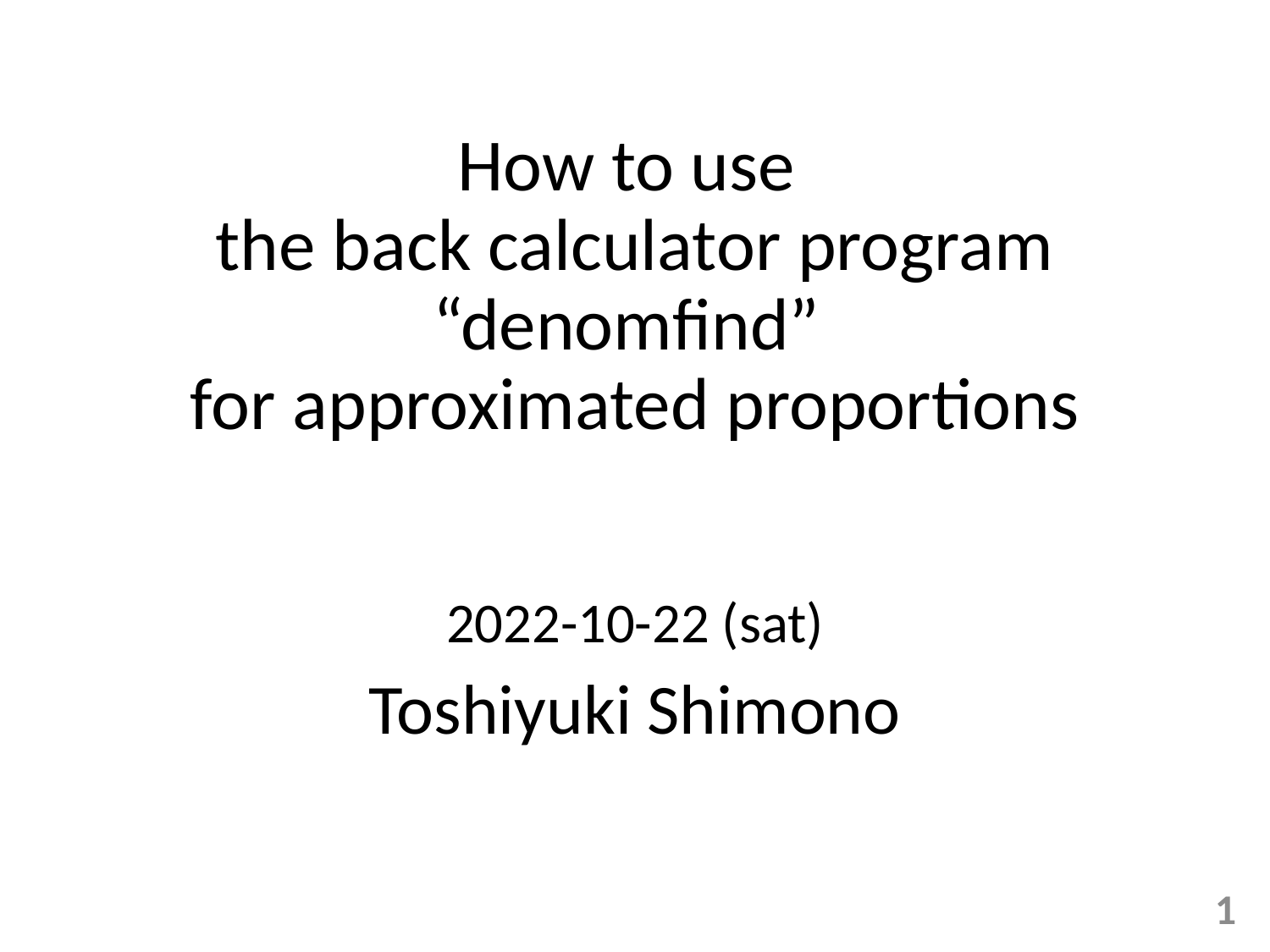

# How to use the back calculator program “denomfind” for approximated proportions
2022-10-22 (sat)
Toshiyuki Shimono
1